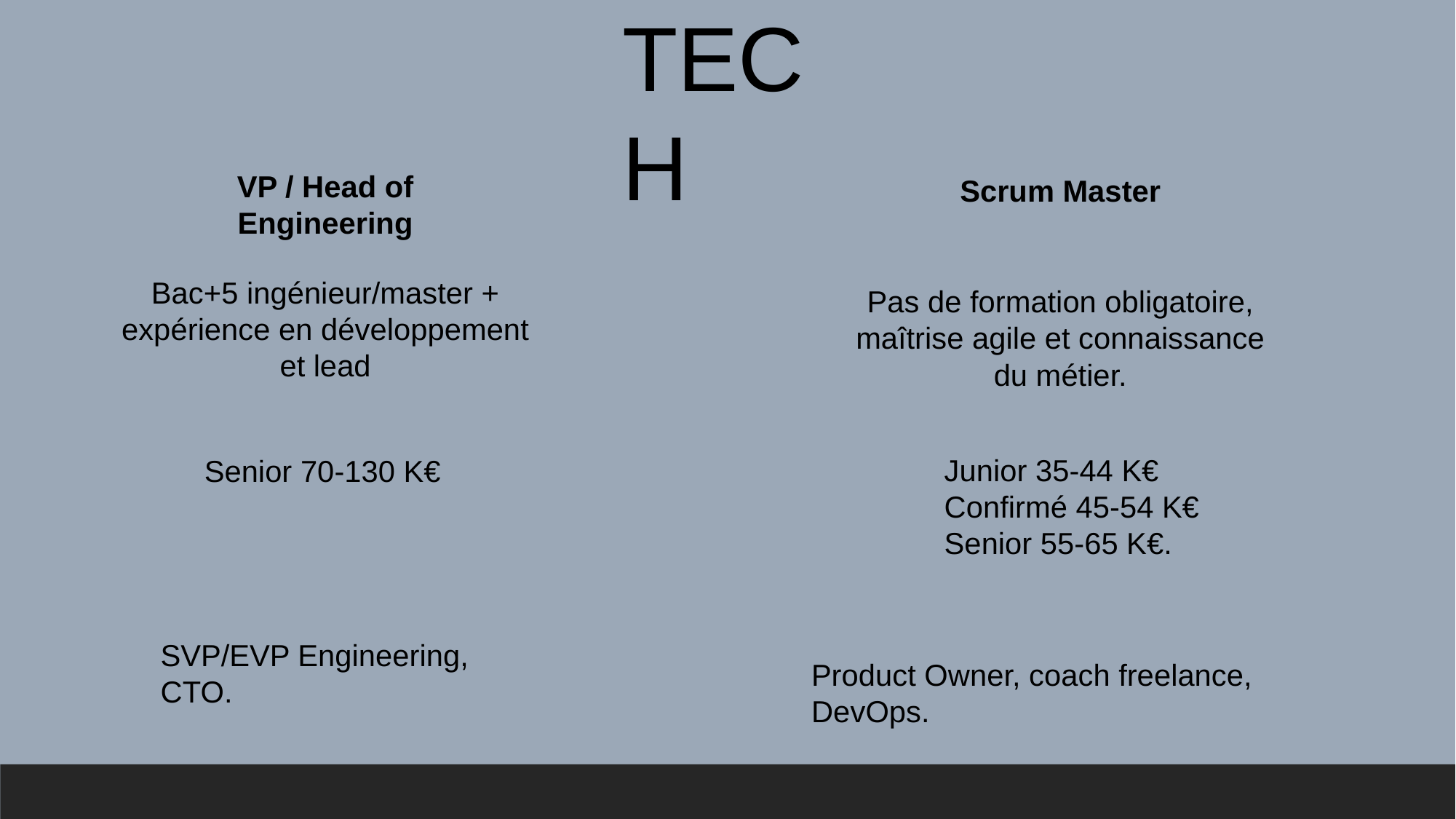

TECH
VP / Head of Engineering
Scrum Master
Bac+5 ingénieur/master + expérience en développement et lead
Pas de formation obligatoire, maîtrise agile et connaissance du métier.
Junior 35-44 K€
Confirmé 45-54 K€
Senior 55-65 K€.
Senior 70-130 K€
SVP/EVP Engineering, CTO.

Product Owner, coach freelance, DevOps.